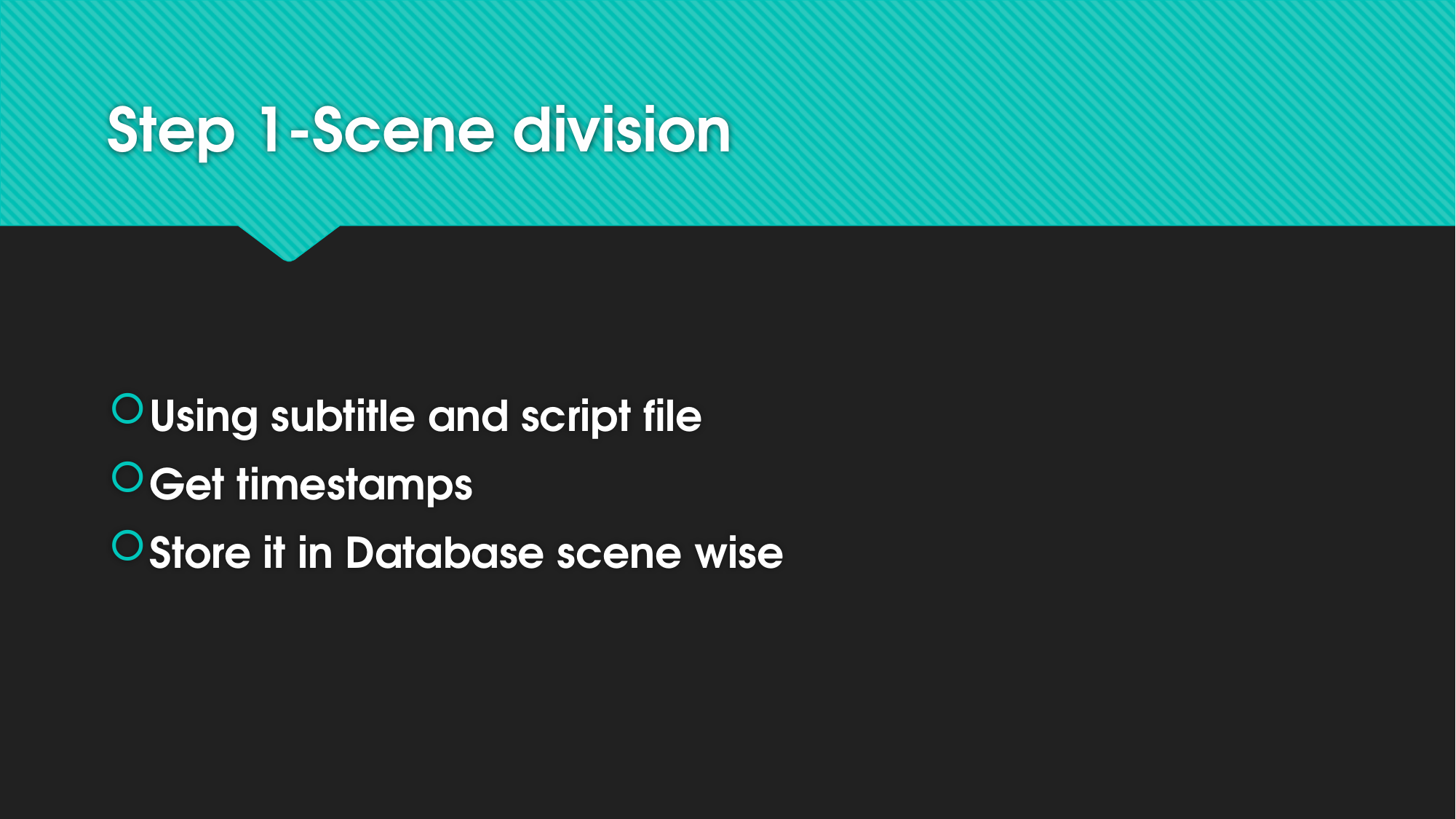

# Step 1-Scene division
Using subtitle and script file
Get timestamps
Store it in Database scene wise